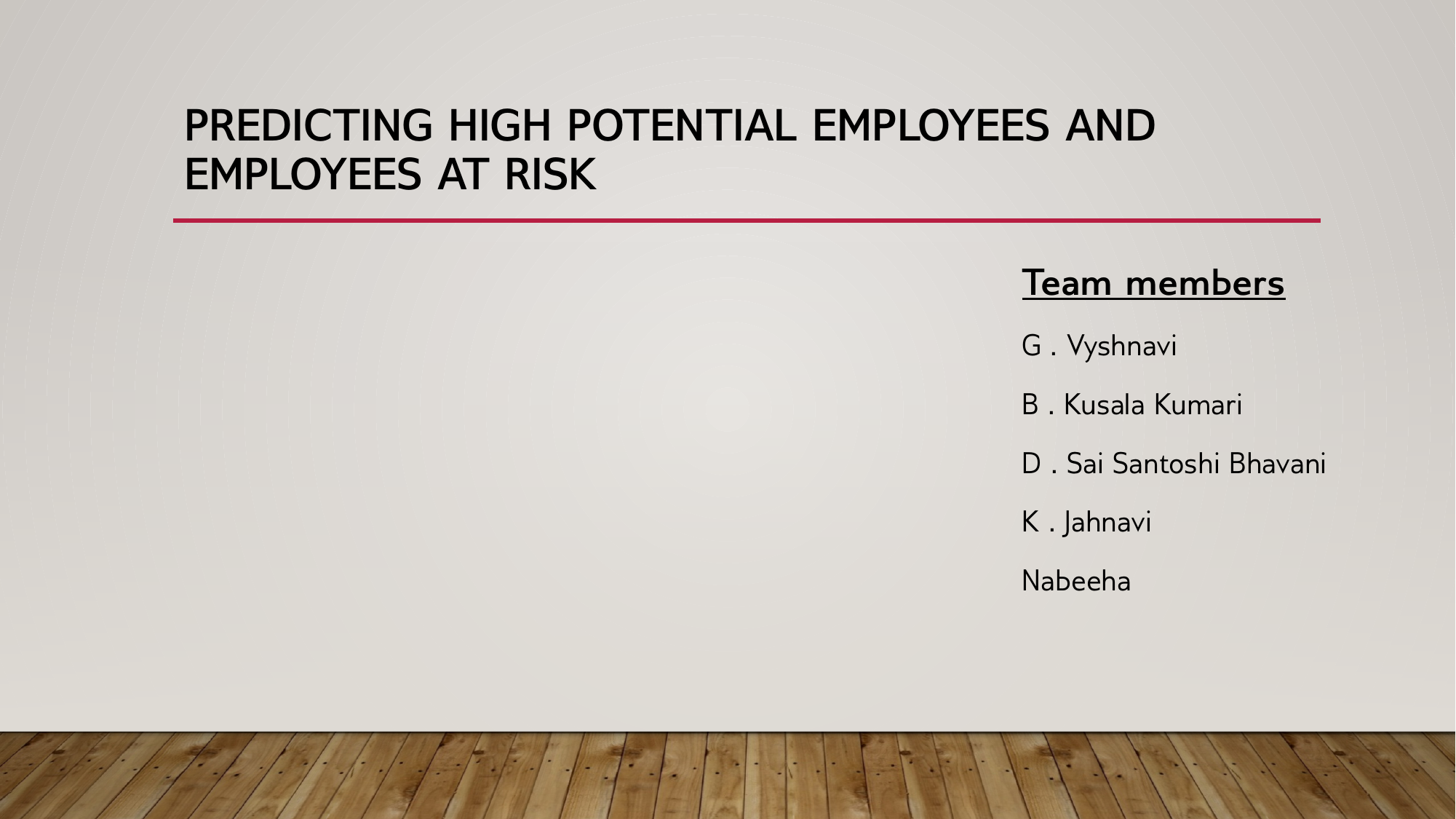

# Predicting high potential employees and employees at risk
Team members
G . Vyshnavi
B . Kusala Kumari
D . Sai Santoshi Bhavani
K . Jahnavi
Nabeeha